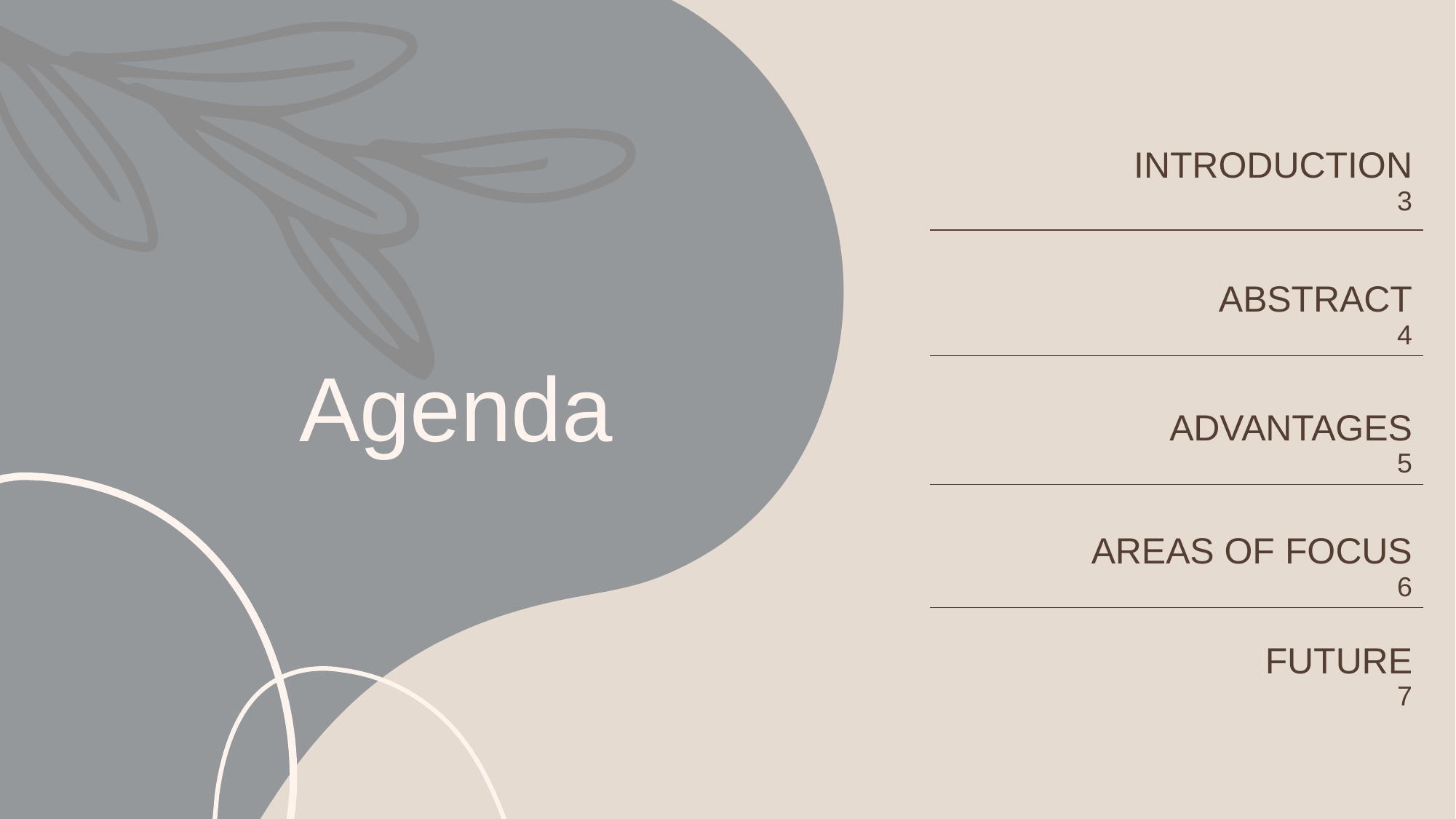

| INTRODUCTION 3 |
| --- |
| ABSTRACT 4 |
| ADVANTAGES 5 |
| AREAS OF FOCUS 6 |
| FUTURE 7 |
# Agenda